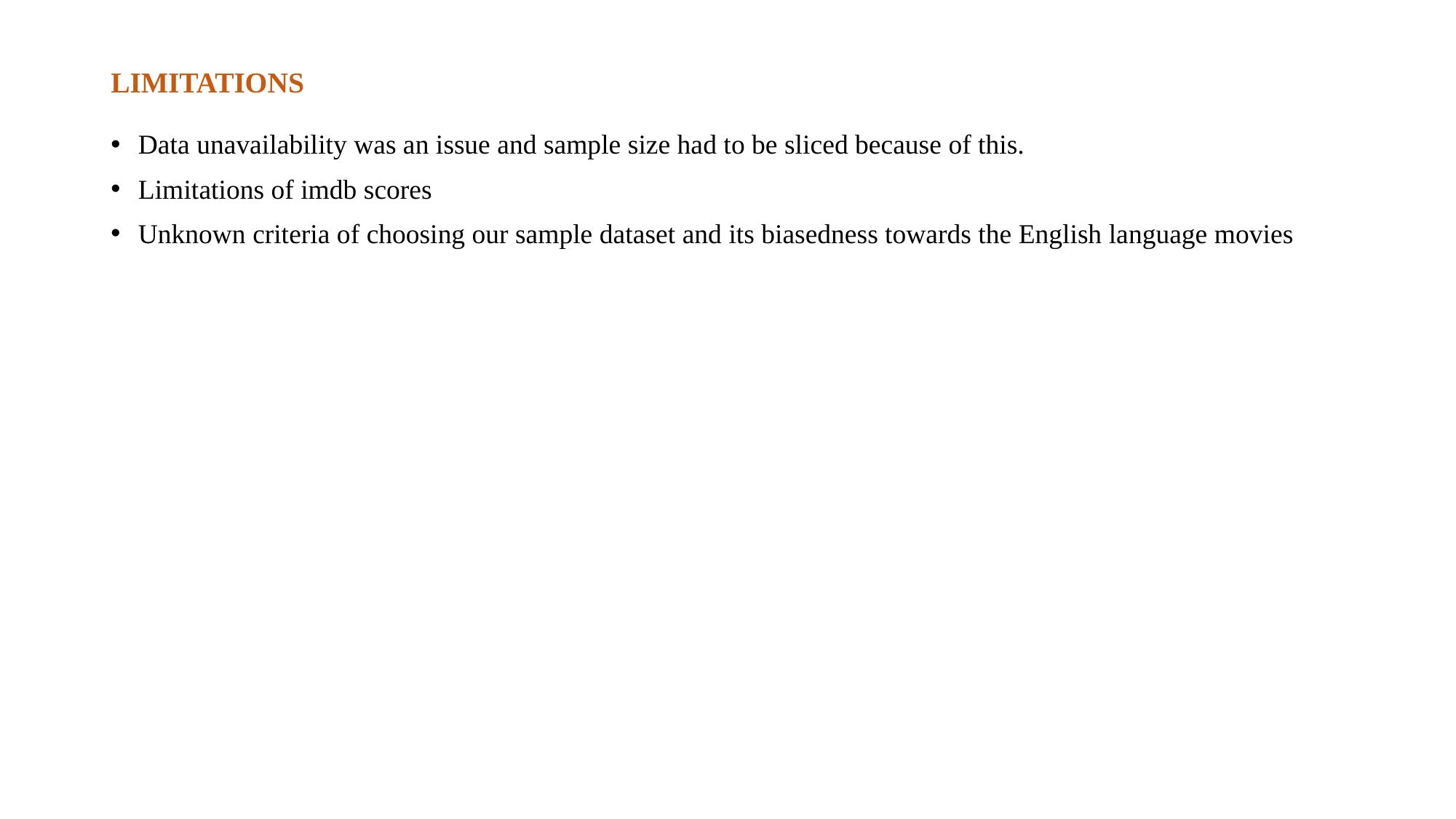

# LIMITATIONS
Data unavailability was an issue and sample size had to be sliced because of this.
Limitations of imdb scores
Unknown criteria of choosing our sample dataset and its biasedness towards the English language movies